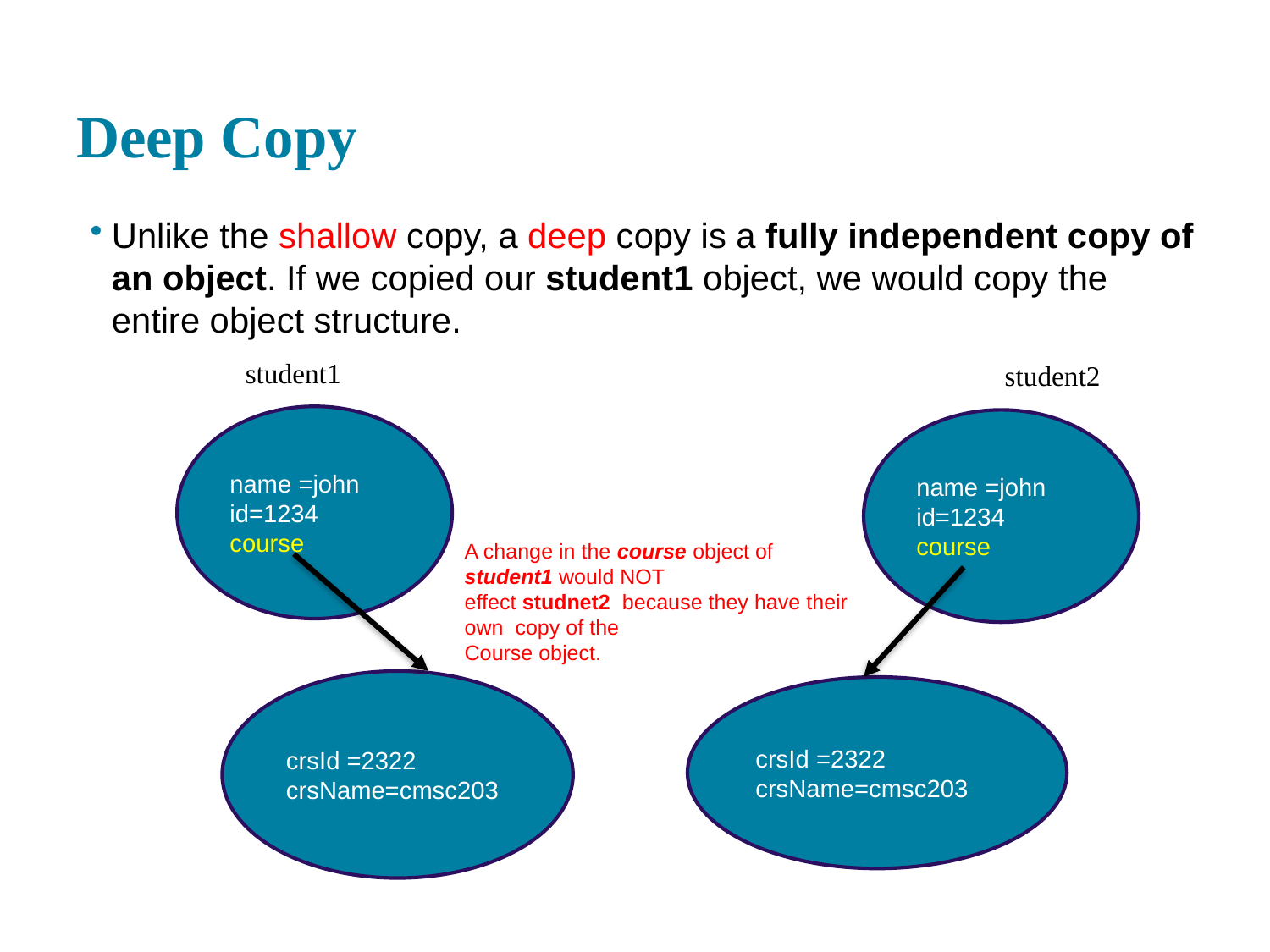

# Deep Copy
Unlike the shallow copy, a deep copy is a fully independent copy of an object. If we copied our student1 object, we would copy the entire object structure.
student1
student2
name =john
id=1234
course
name =john
id=1234
course
crsId =2322
crsName=cmsc203
crsId =2322
crsName=cmsc203
A change in the course object of student1 would NOT
effect studnet2  because they have their  own  copy of the
Course object.